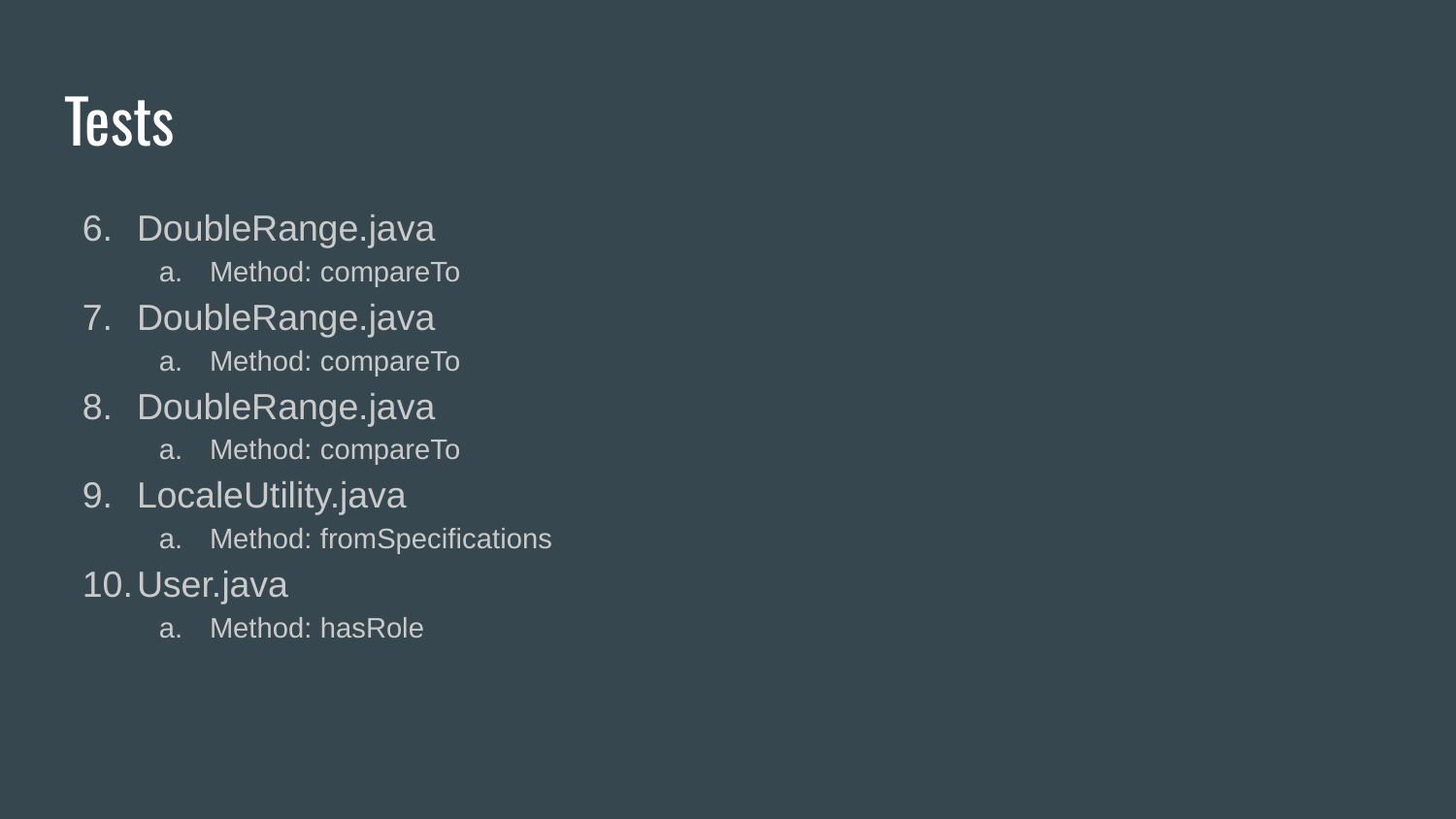

# Tests
DoubleRange.java
Method: compareTo
DoubleRange.java
Method: compareTo
DoubleRange.java
Method: compareTo
LocaleUtility.java
Method: fromSpecifications
User.java
Method: hasRole